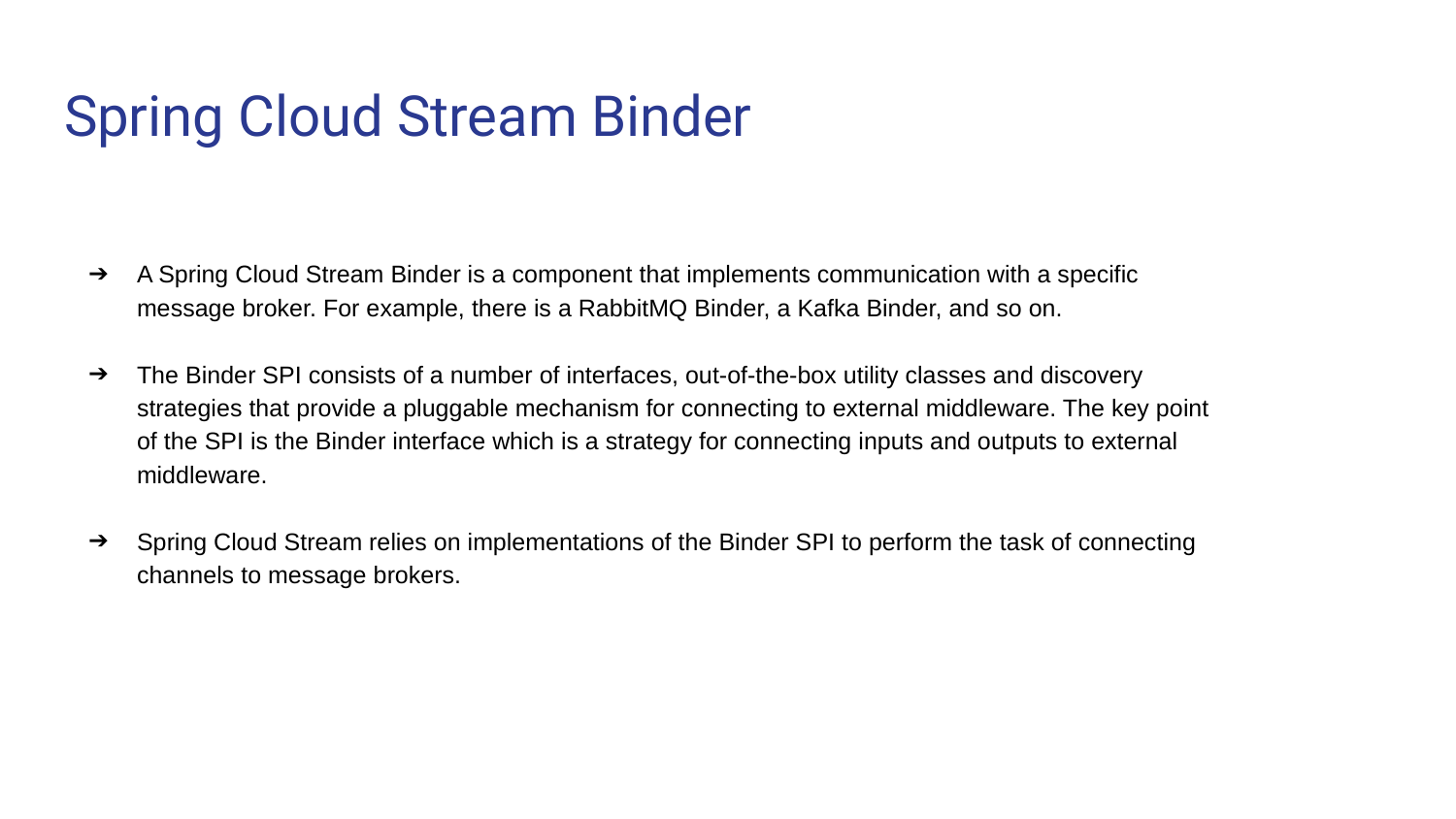

# Spring Cloud Stream Binder
A Spring Cloud Stream Binder is a component that implements communication with a specific message broker. For example, there is a RabbitMQ Binder, a Kafka Binder, and so on.

The Binder SPI consists of a number of interfaces, out-of-the-box utility classes and discovery strategies that provide a pluggable mechanism for connecting to external middleware. The key point of the SPI is the Binder interface which is a strategy for connecting inputs and outputs to external middleware.

Spring Cloud Stream relies on implementations of the Binder SPI to perform the task of connecting channels to message brokers.